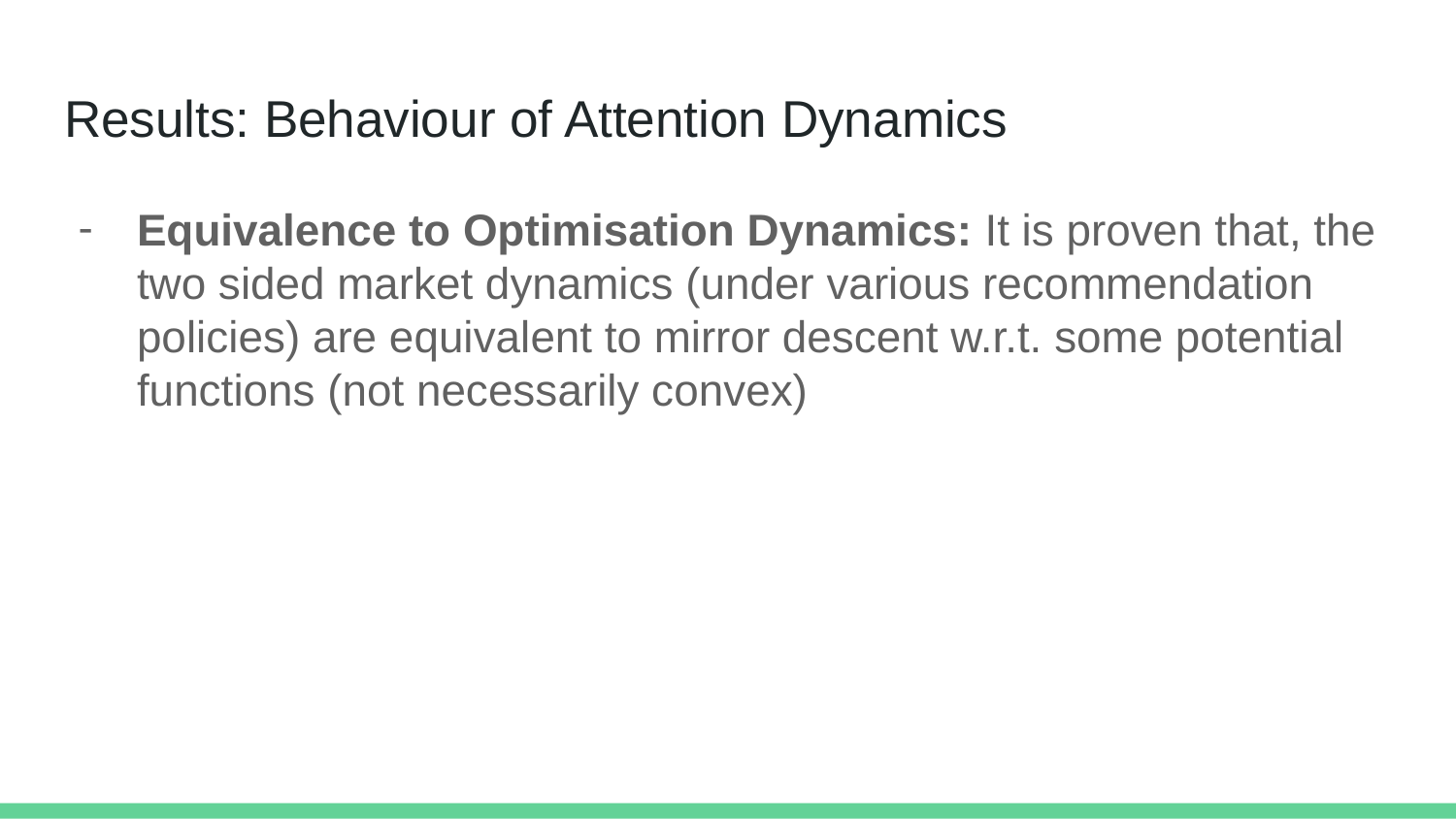

# Results: Behaviour of Attention Dynamics
Equivalence to Optimisation Dynamics: It is proven that, the two sided market dynamics (under various recommendation policies) are equivalent to mirror descent w.r.t. some potential functions (not necessarily convex)